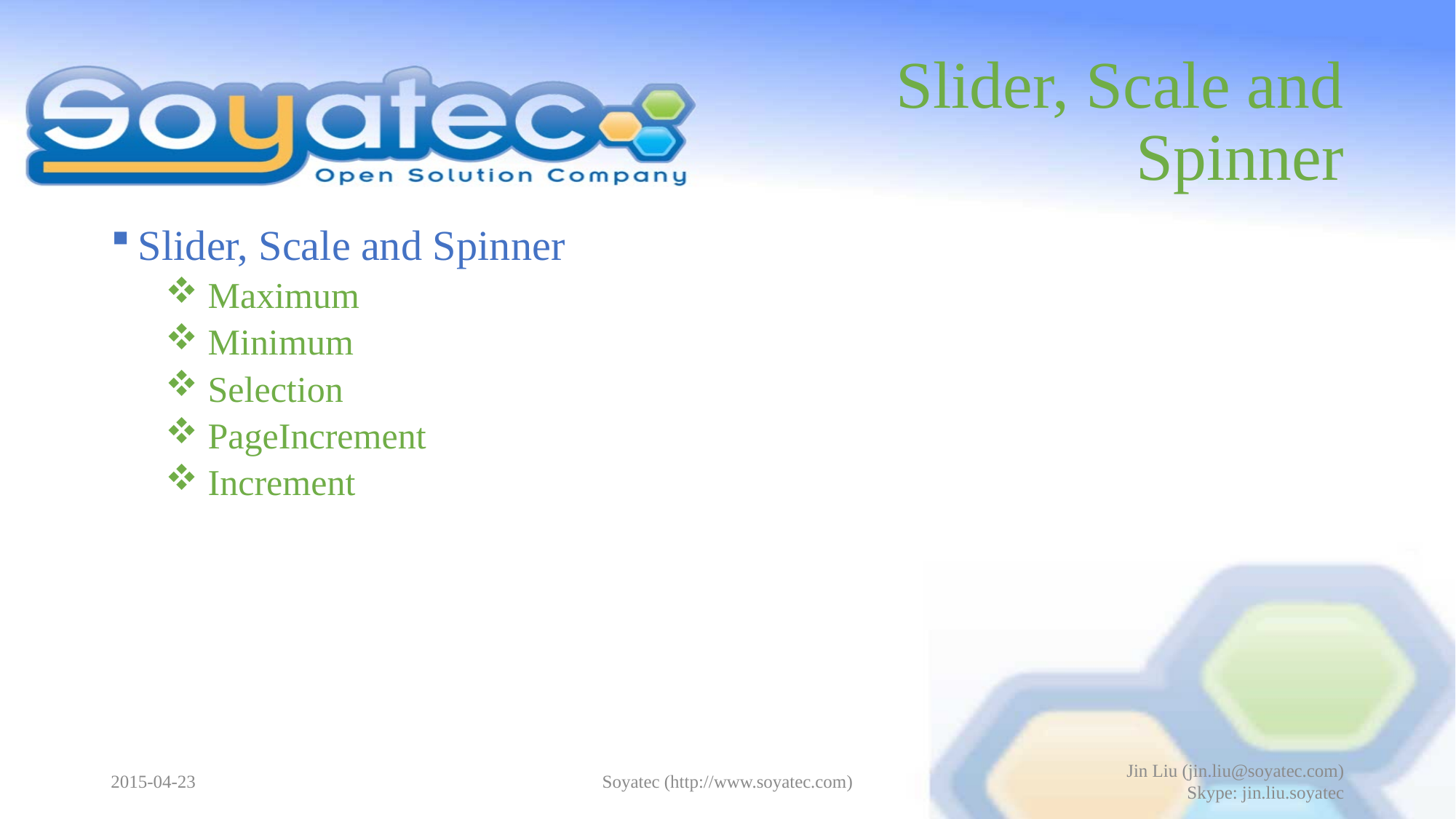

# Slider, Scale and Spinner
Slider, Scale and Spinner
 Maximum
 Minimum
 Selection
 PageIncrement
 Increment
2015-04-23
Soyatec (http://www.soyatec.com)
Jin Liu (jin.liu@soyatec.com)
Skype: jin.liu.soyatec